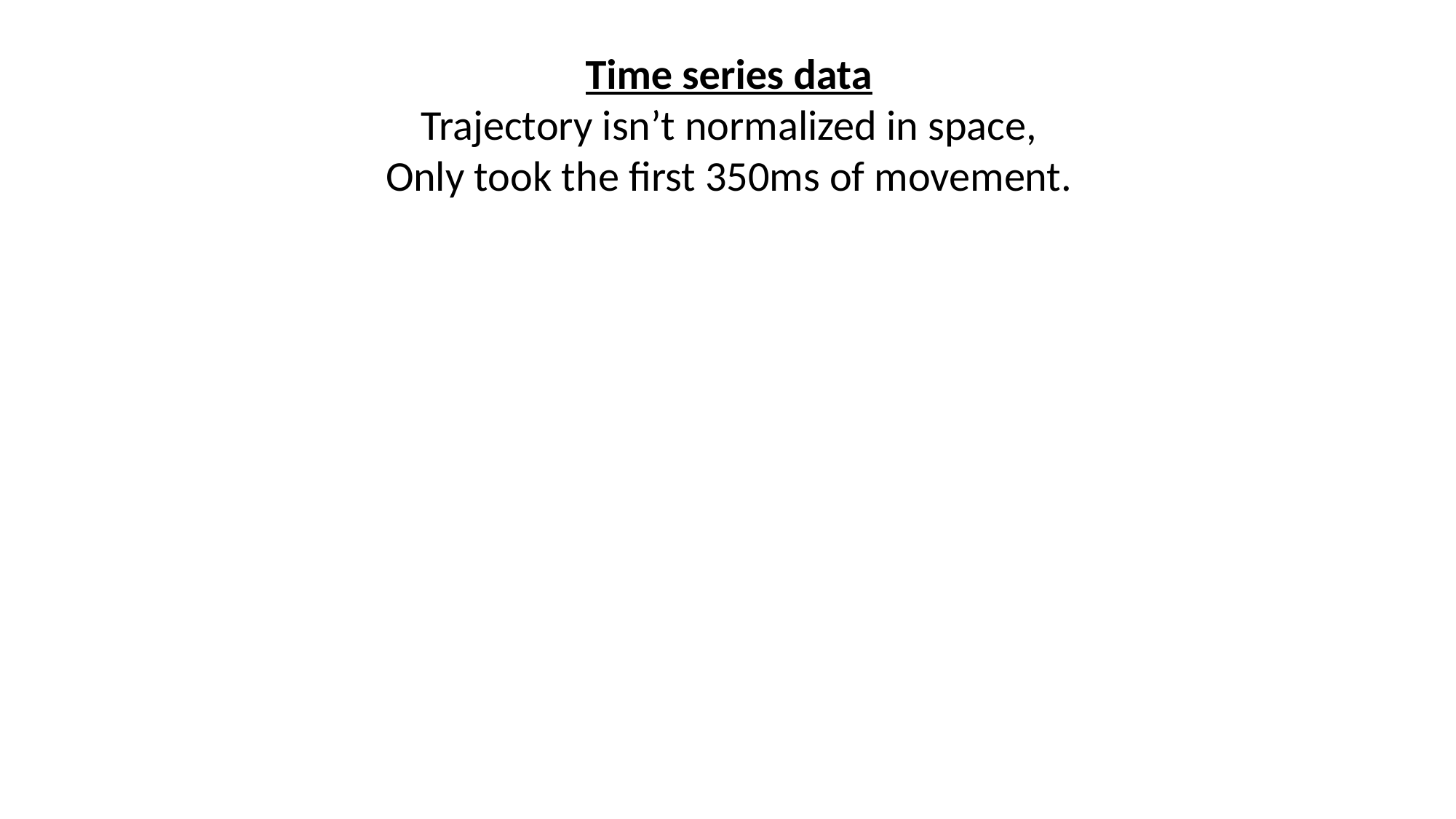

Time series data
Trajectory isn’t normalized in space,
Only took the first 350ms of movement.